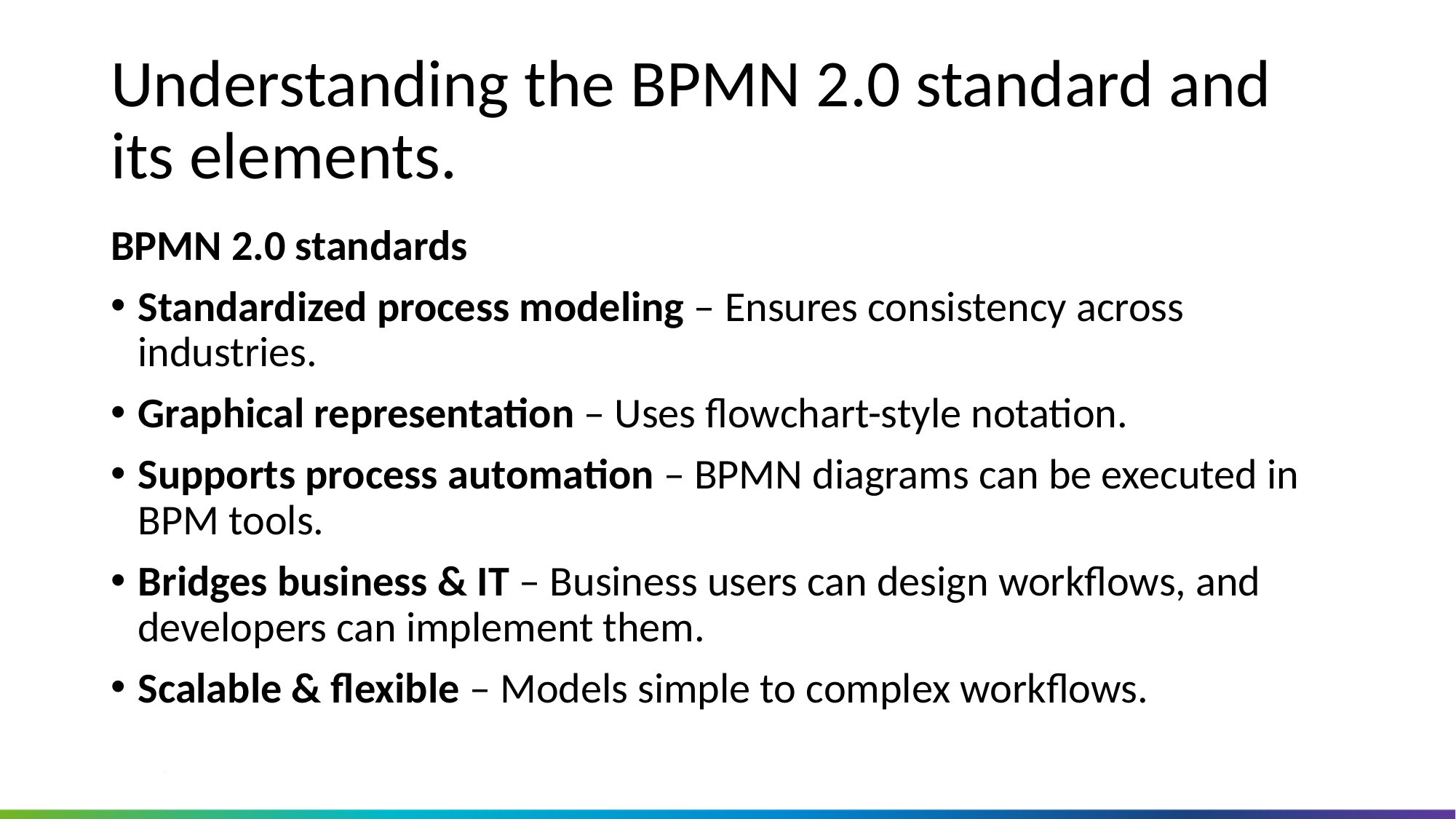

Understanding the BPMN 2.0 standard and its elements.
BPMN 2.0 standards
Standardized process modeling – Ensures consistency across industries.
Graphical representation – Uses flowchart-style notation.
Supports process automation – BPMN diagrams can be executed in BPM tools.
Bridges business & IT – Business users can design workflows, and developers can implement them.
Scalable & flexible – Models simple to complex workflows.